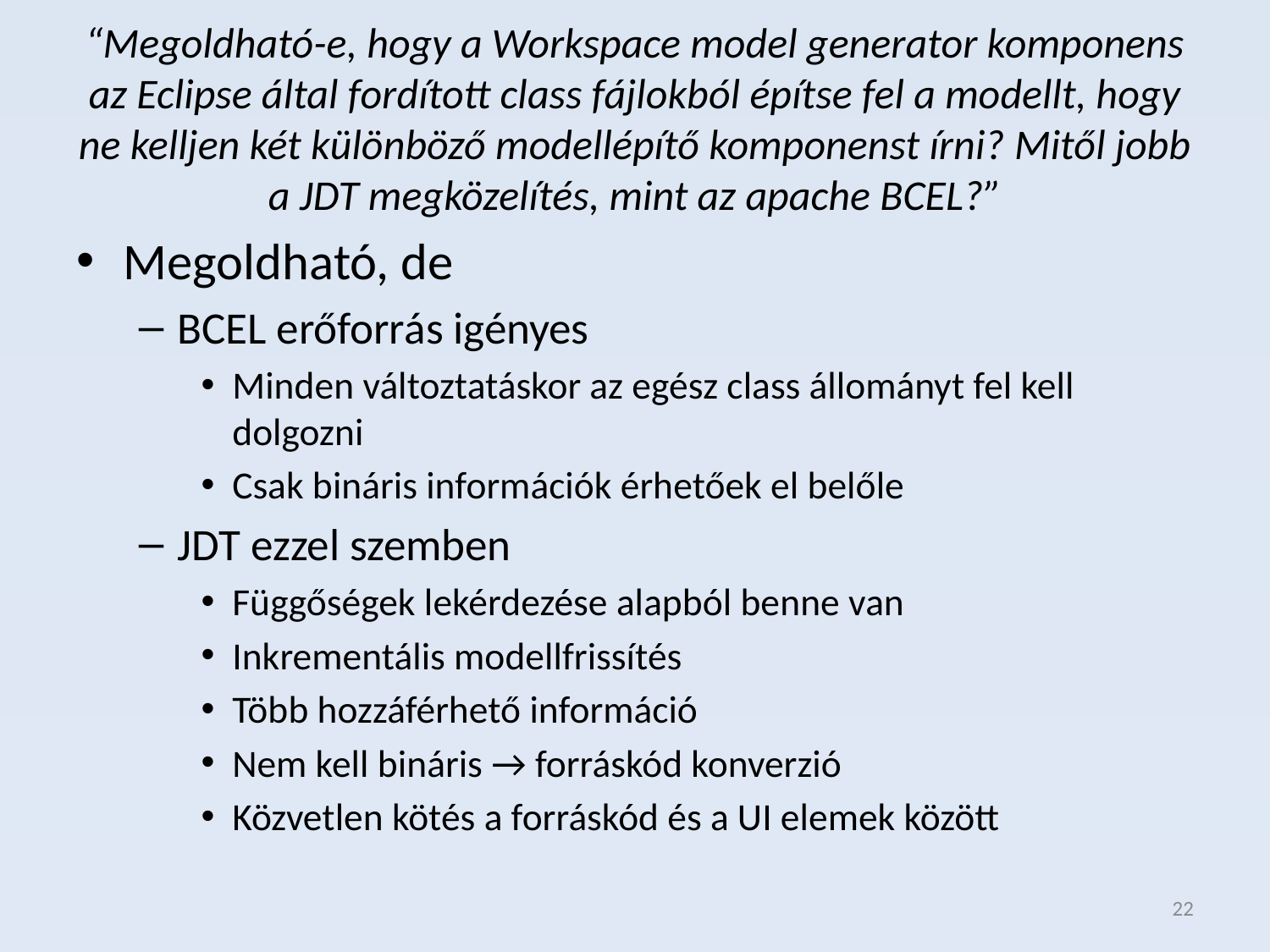

# “Megoldható-e, hogy a Workspace model generator komponens az Eclipse által fordított class fájlokból építse fel a modellt, hogy ne kelljen két különböző modellépítő komponenst írni? Mitől jobb a JDT megközelítés, mint az apache BCEL?”
Megoldható, de
BCEL erőforrás igényes
Minden változtatáskor az egész class állományt fel kell dolgozni
Csak bináris információk érhetőek el belőle
JDT ezzel szemben
Függőségek lekérdezése alapból benne van
Inkrementális modellfrissítés
Több hozzáférhető információ
Nem kell bináris → forráskód konverzió
Közvetlen kötés a forráskód és a UI elemek között
22